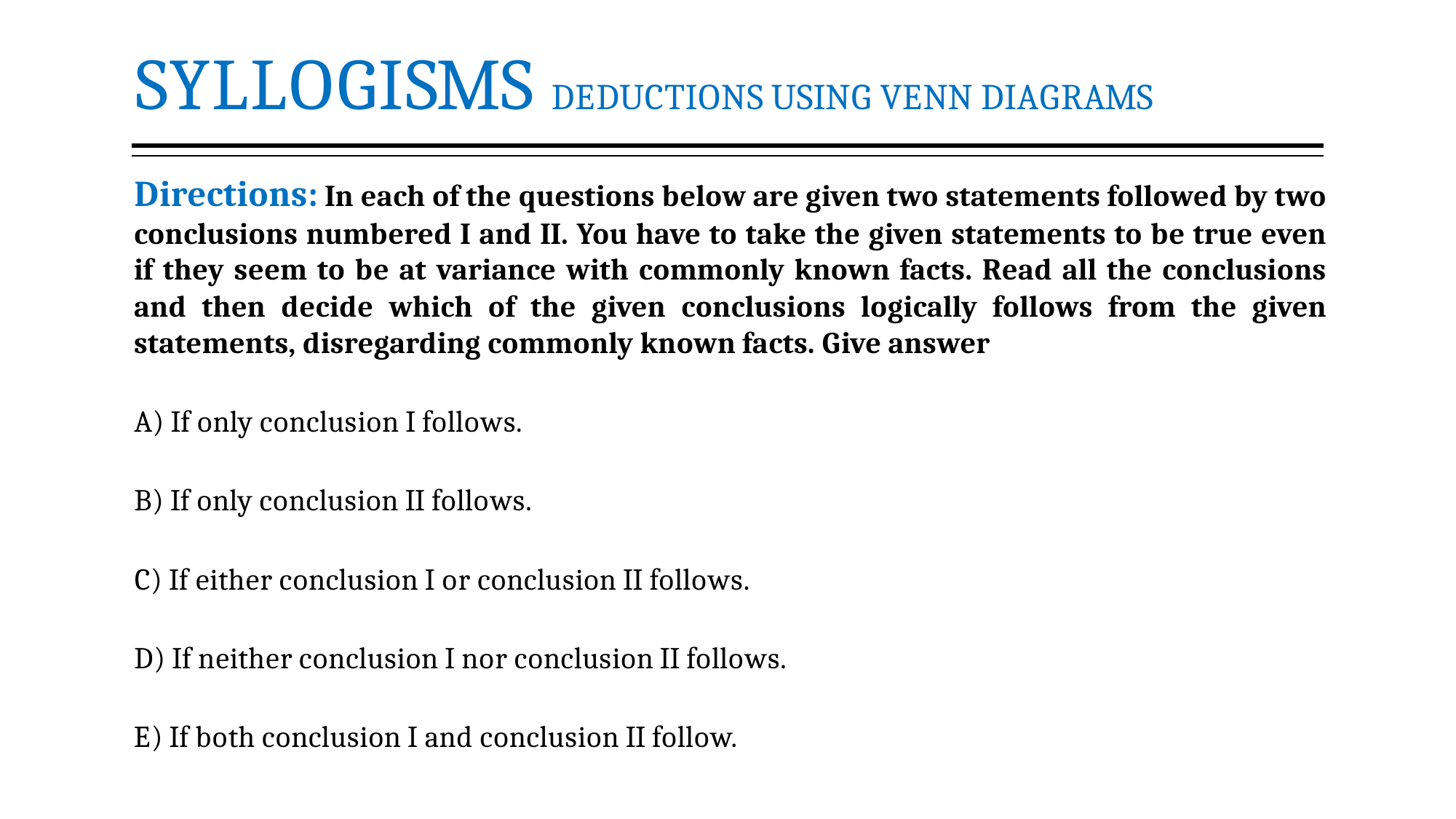

# SYLLOGISMS DEDUCTIONS USING VENN DIAGRAMS
Directions: In each of the questions below are given two statements followed by two conclusions numbered I and II. You have to take the given statements to be true even if they seem to be at variance with commonly known facts. Read all the conclusions and then decide which of the given conclusions logically follows from the given statements, disregarding commonly known facts. Give answer
A) If only conclusion I follows.
B) If only conclusion II follows.
C) If either conclusion I or conclusion II follows.
D) If neither conclusion I nor conclusion II follows.
E) If both conclusion I and conclusion II follow.